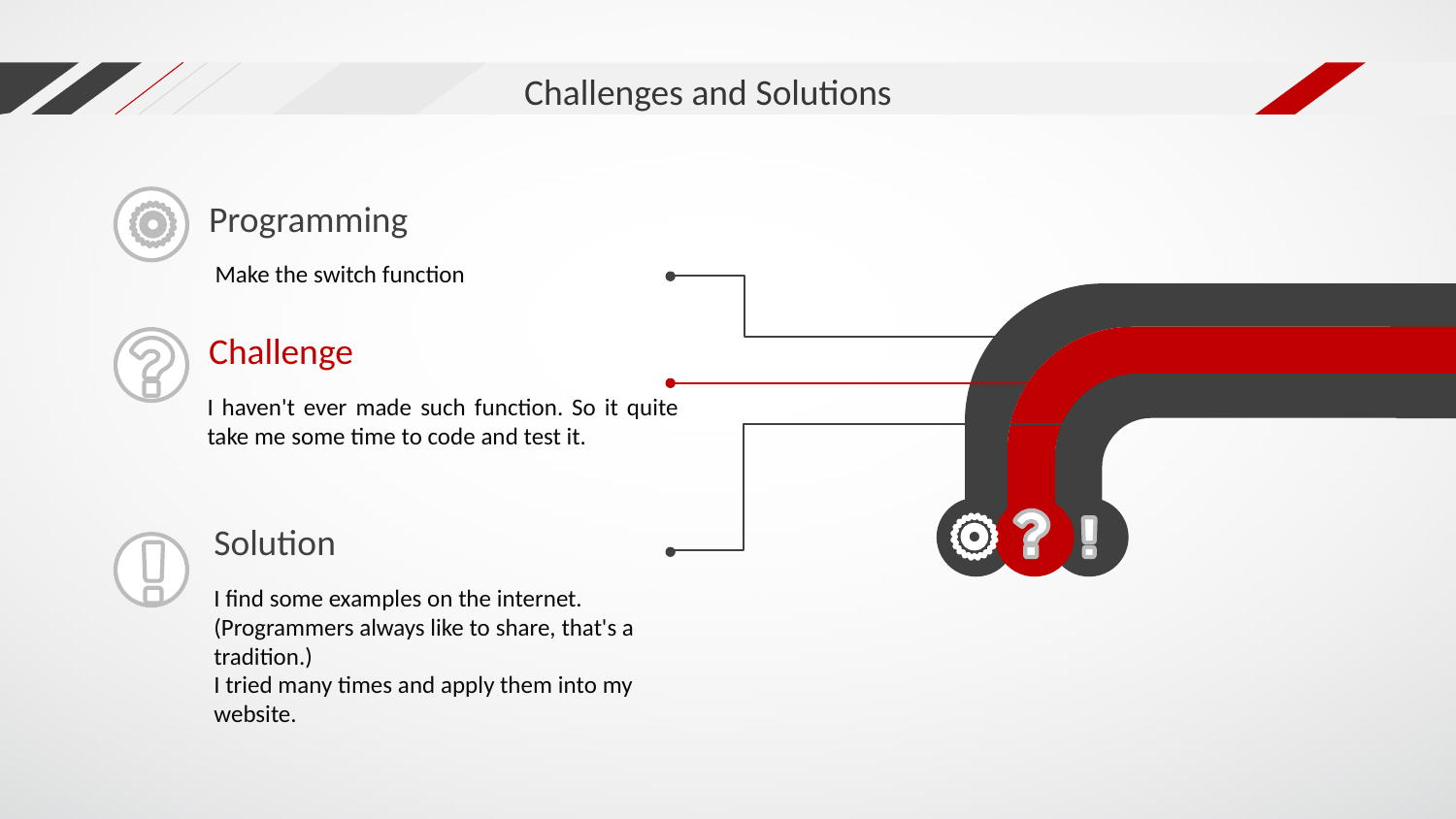

Challenges and Solutions

Programming
Make the switch function

Challenge
I haven't ever made such function. So it quite take me some time to code and test it.

Solution
I find some examples on the internet.(Programmers always like to share, that's a tradition.)
I tried many times and apply them into my website.